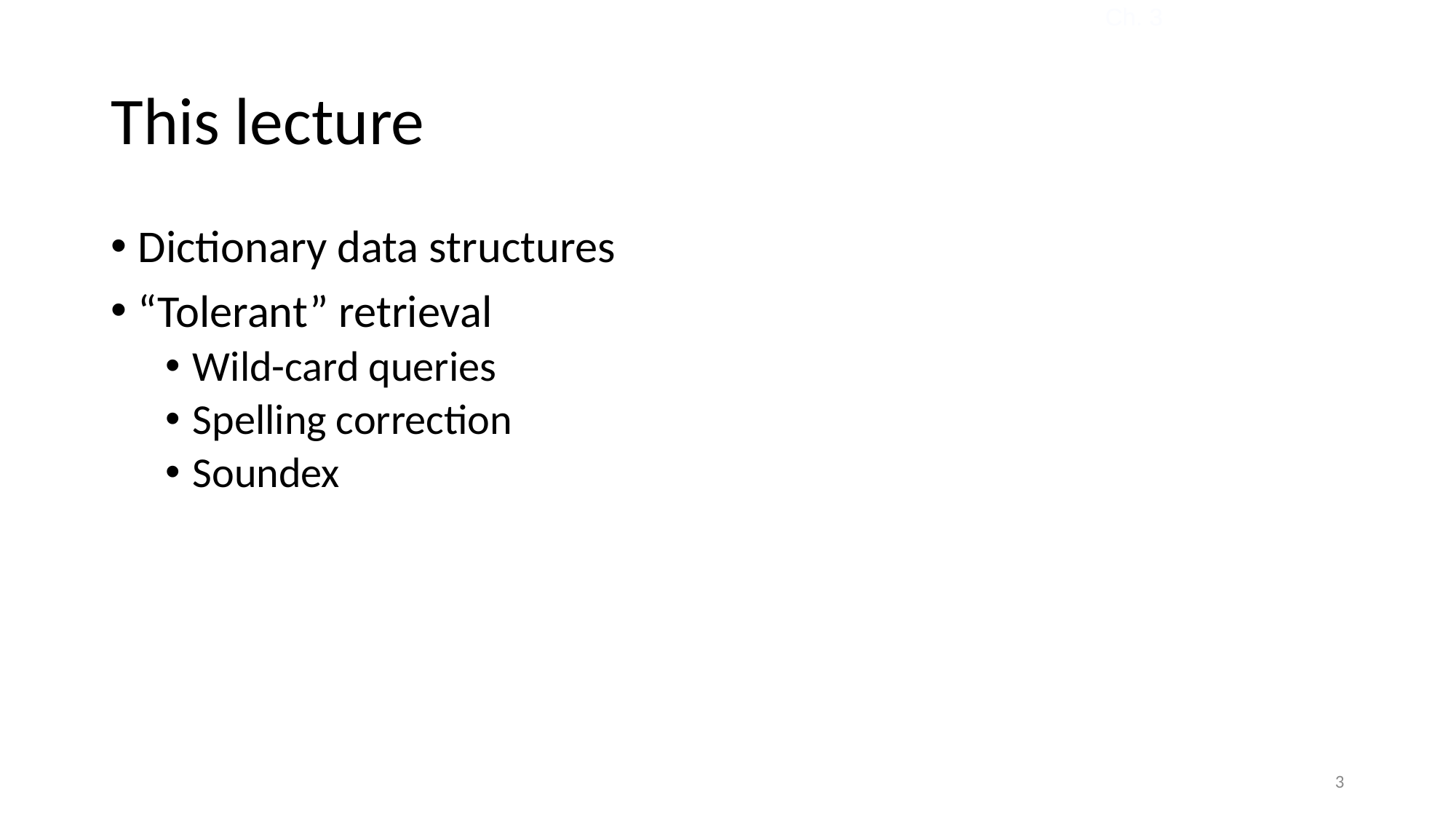

Ch. 3
# This lecture
Dictionary data structures
“Tolerant” retrieval
Wild-card queries
Spelling correction
Soundex
3